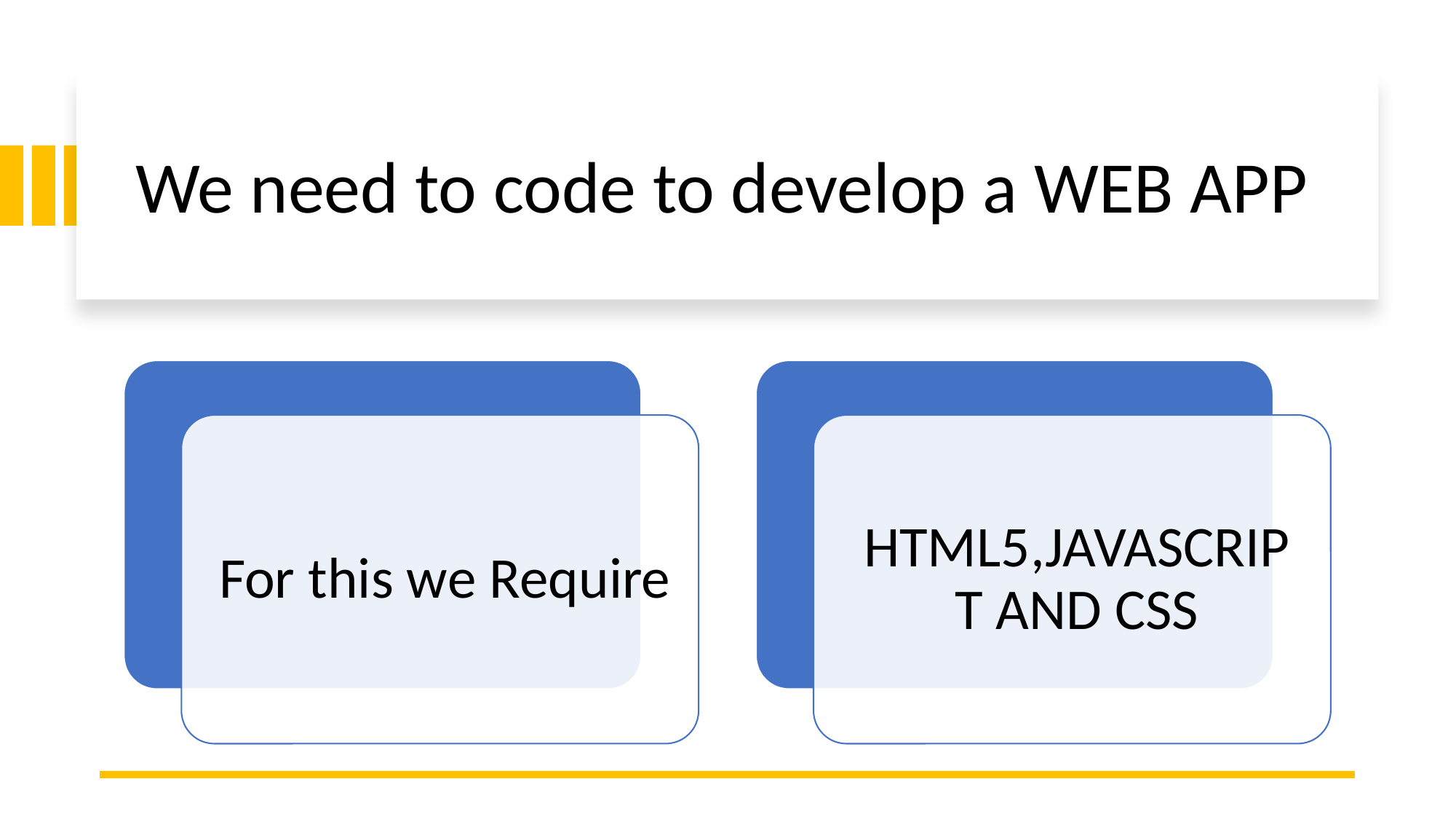

# We need to code to develop a WEB APP

For this we Require
HTML5,JAVASCRIPT AND CSS